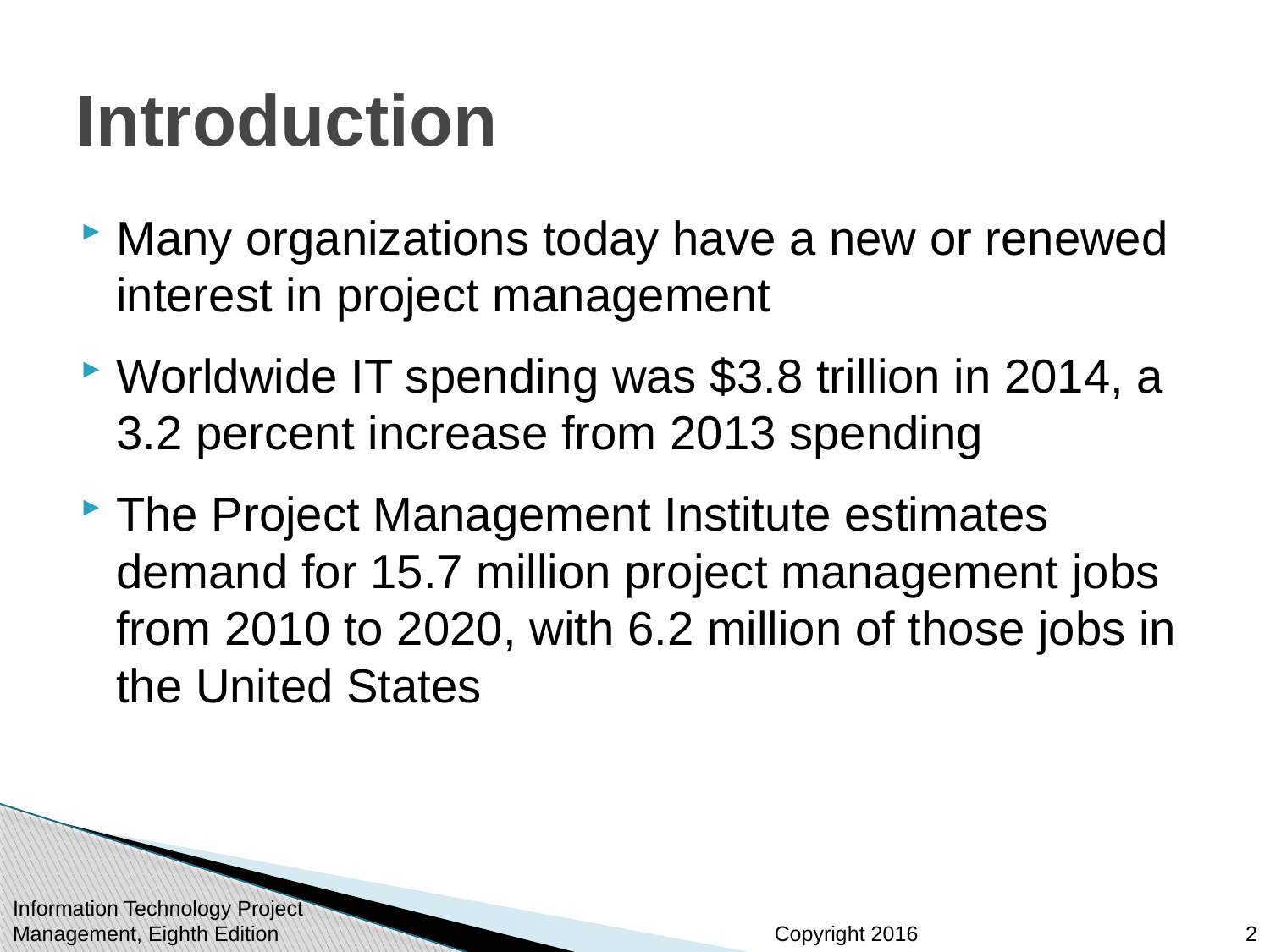

# Introduction
Many organizations today have a new or renewed interest in project management
Worldwide IT spending was $3.8 trillion in 2014, a 3.2 percent increase from 2013 spending
The Project Management Institute estimates demand for 15.7 million project management jobs from 2010 to 2020, with 6.2 million of those jobs in the United States
Information Technology Project Management, Eighth Edition
2